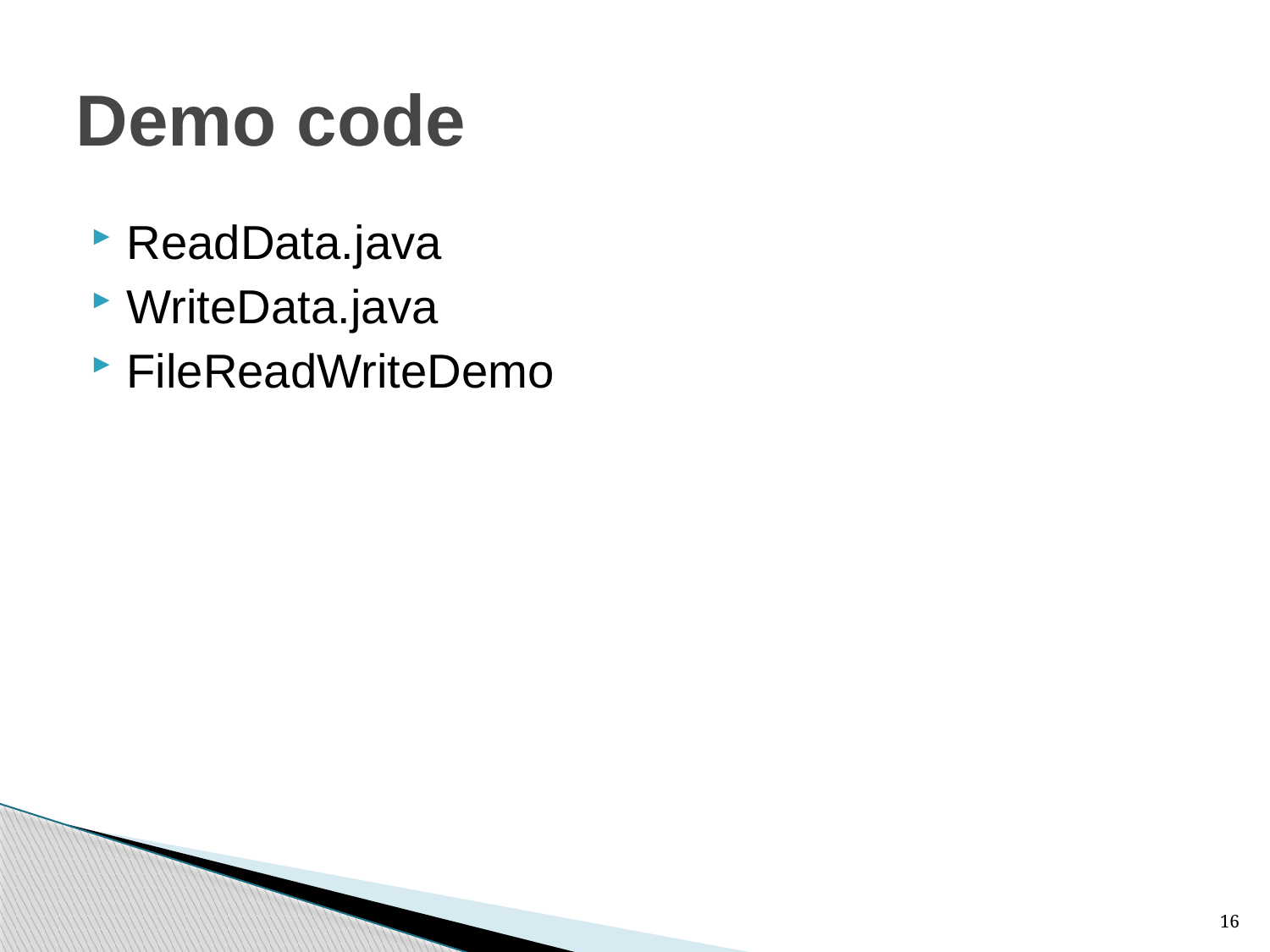

# Demo code
ReadData.java
WriteData.java
FileReadWriteDemo
16